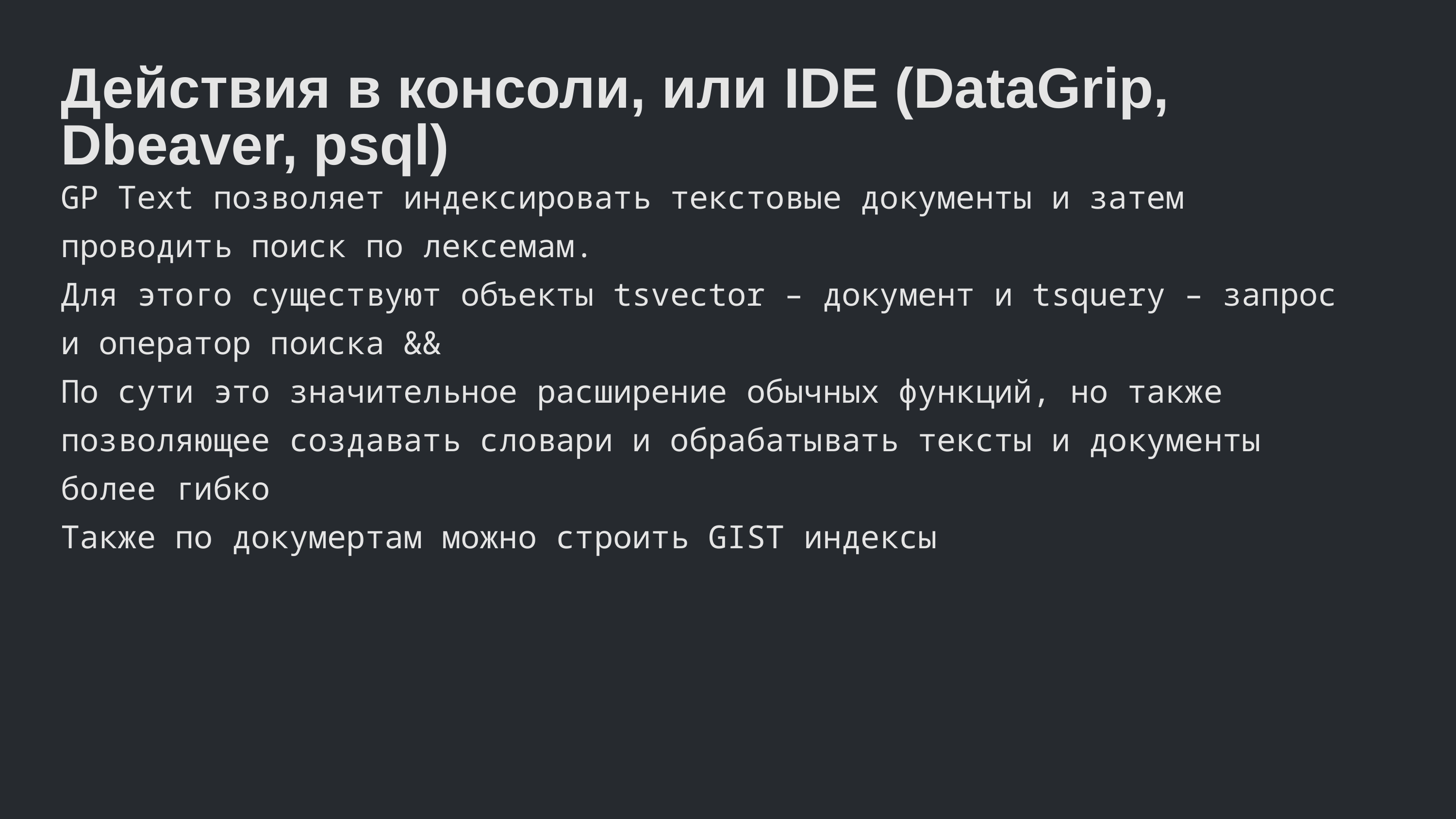

Действия в консоли, или IDE (DataGrip, Dbeaver, psql)
GP Text позволяет индексировать текстовые документы и затем проводить поиск по лексемам.
Для этого существуют объекты tsvector – документ и tsquery – запрос и оператор поиска &&
По сути это значительное расширение обычных функций, но также позволяющее создавать словари и обрабатывать тексты и документы более гибко
Также по докумертам можно строить GIST индексы